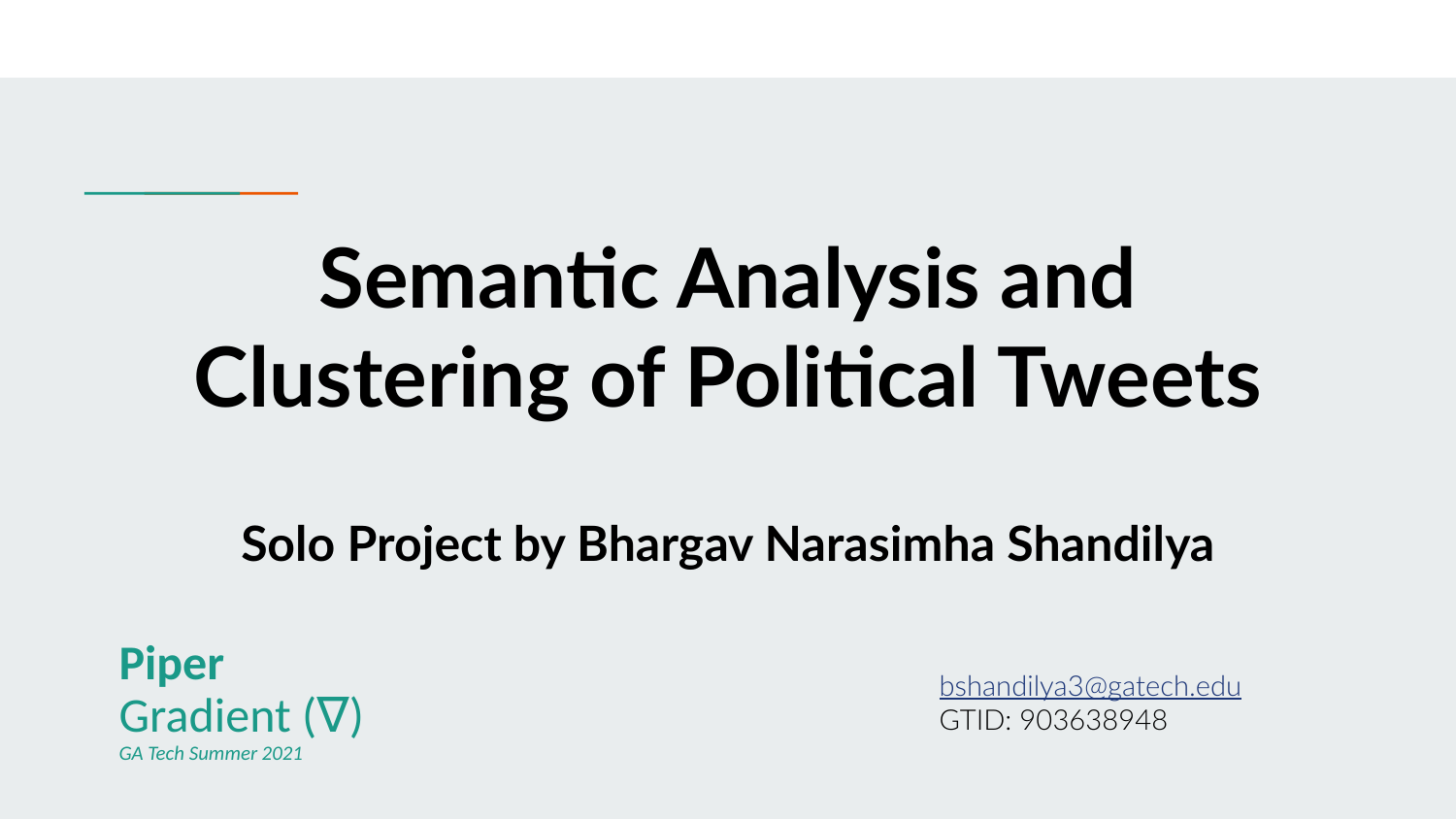

# Semantic Analysis and Clustering of Political Tweets
Solo Project by Bhargav Narasimha Shandilya
Piper
Gradient (∇)
GA Tech Summer 2021
bshandilya3@gatech.edu
GTID: 903638948